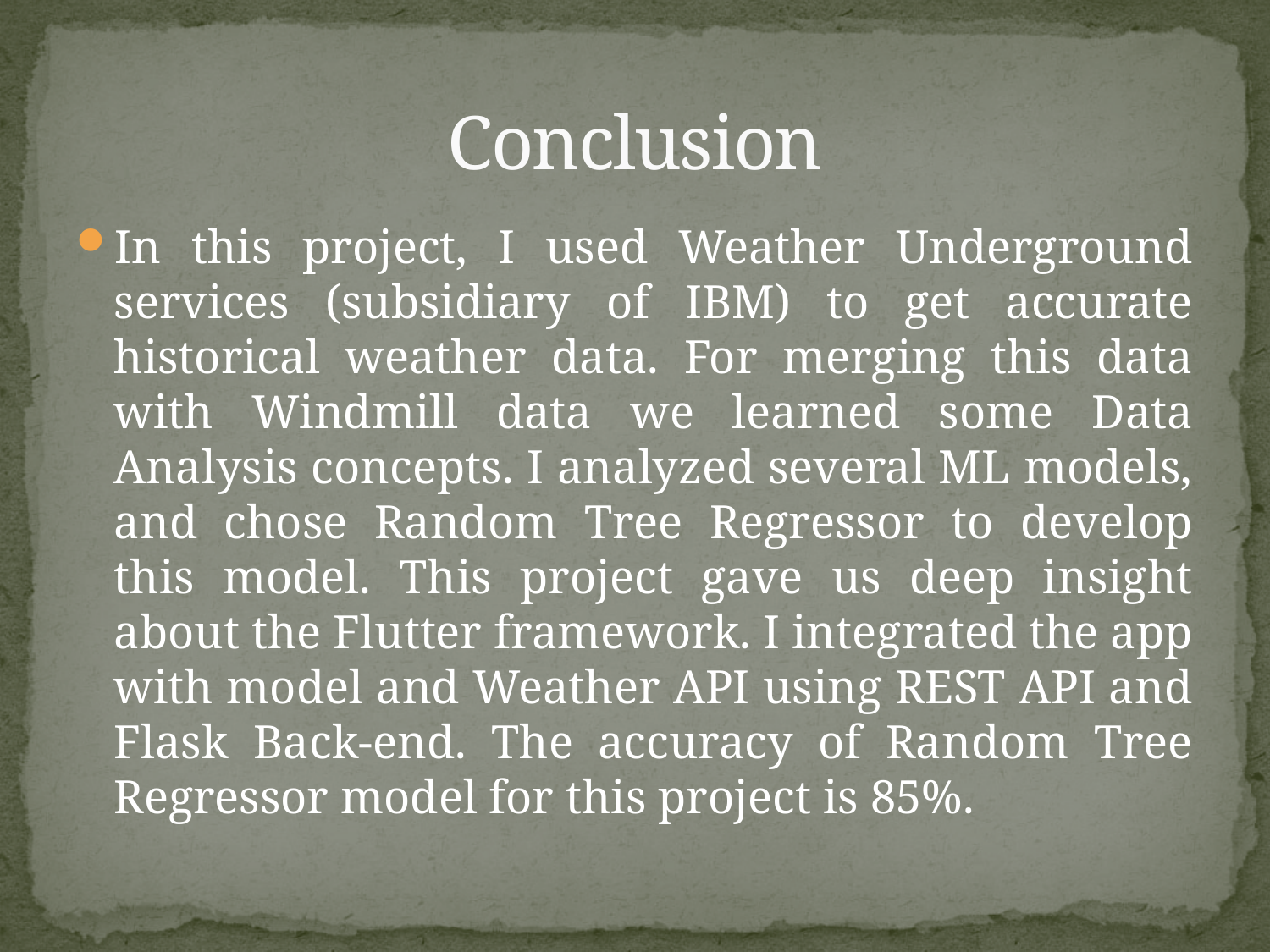

# Conclusion
In this project, I used Weather Underground services (subsidiary of IBM) to get accurate historical weather data. For merging this data with Windmill data we learned some Data Analysis concepts. I analyzed several ML models, and chose Random Tree Regressor to develop this model. This project gave us deep insight about the Flutter framework. I integrated the app with model and Weather API using REST API and Flask Back-end. The accuracy of Random Tree Regressor model for this project is 85%.